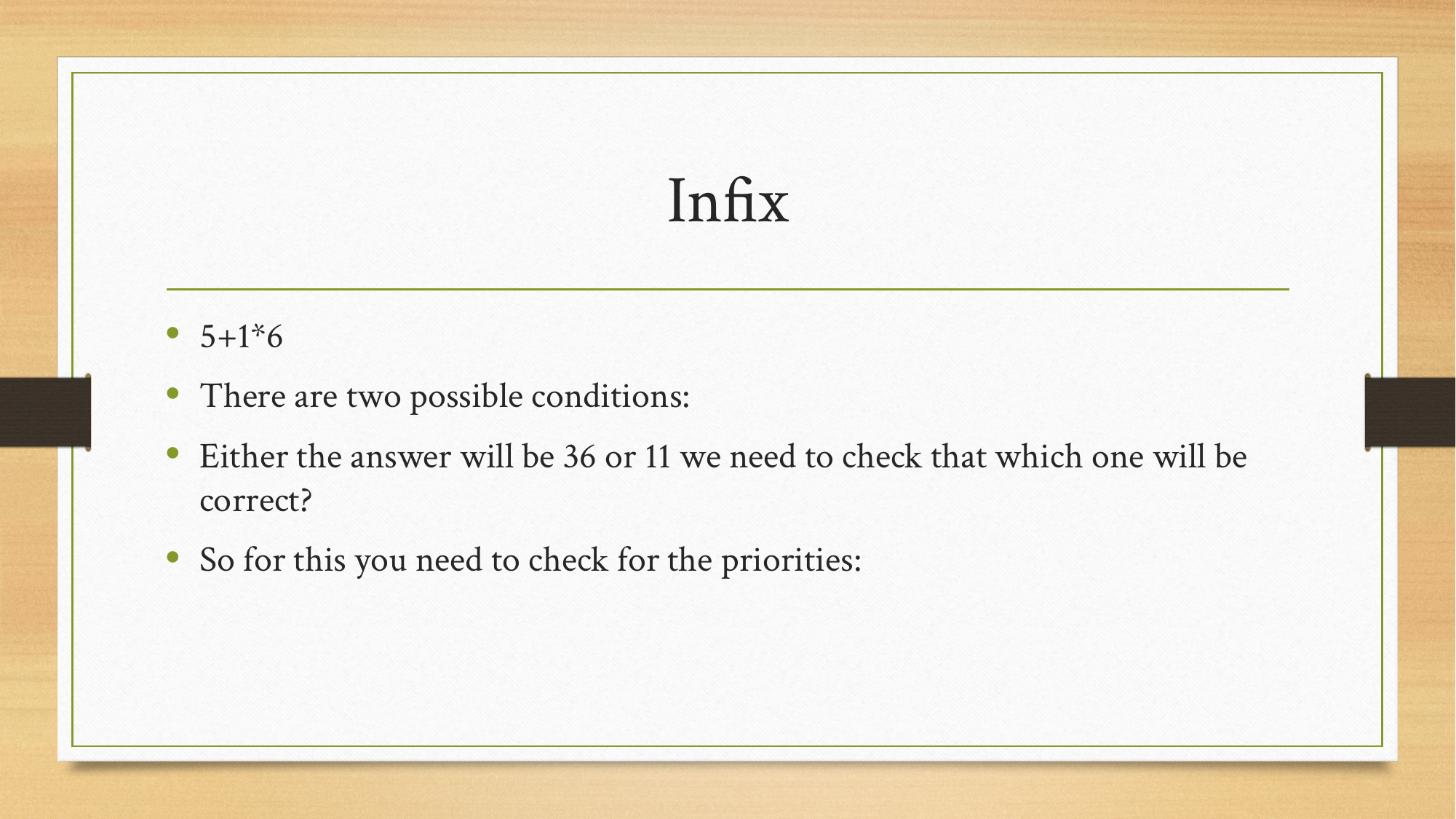

# Infix
5+1*6
There are two possible conditions:
Either the answer will be 36 or 11 we need to check that which one will be correct?
So for this you need to check for the priorities: